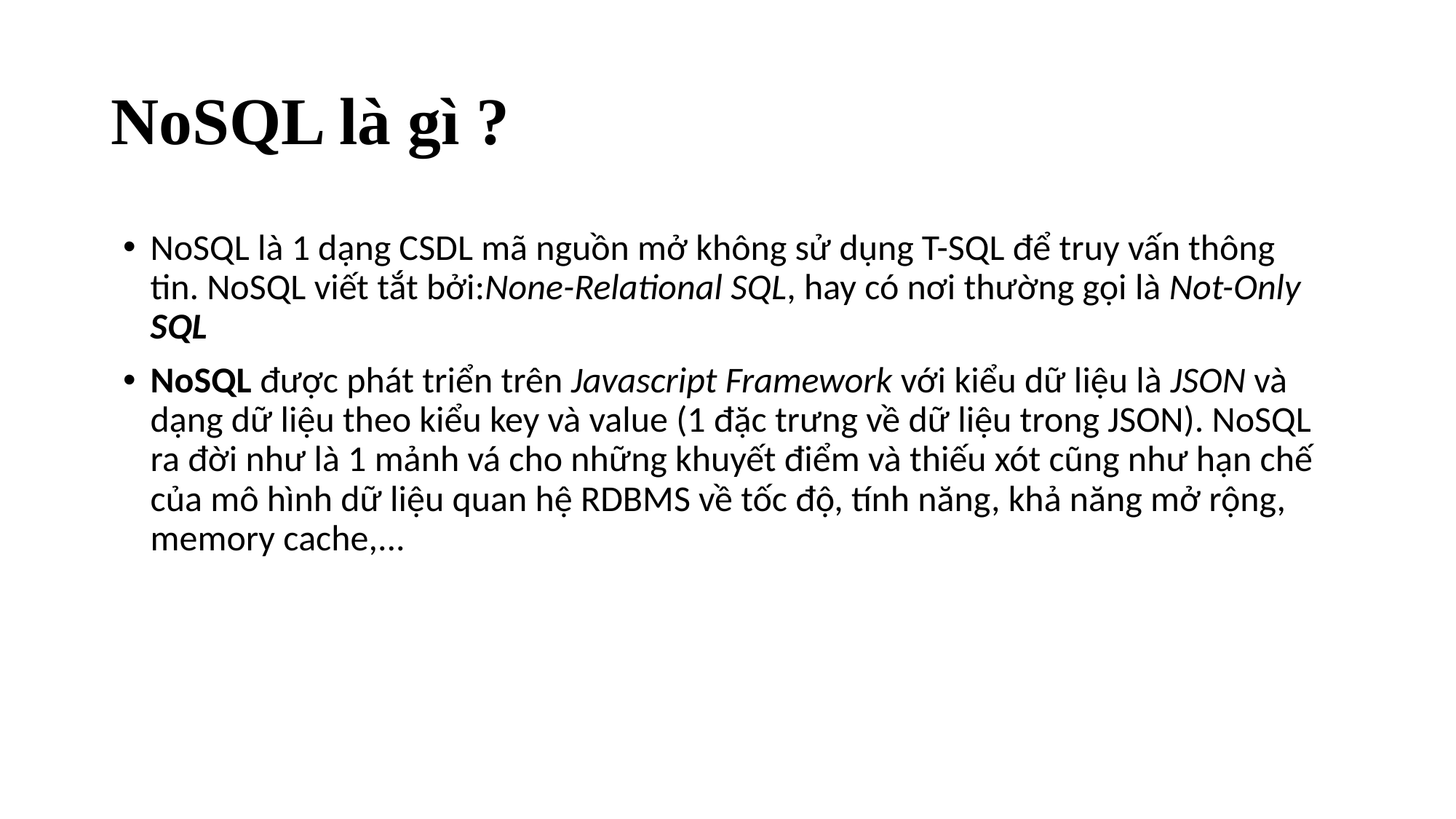

# NoSQL là gì ?
NoSQL là 1 dạng CSDL mã nguồn mở không sử dụng T-SQL để truy vấn thông tin. NoSQL viết tắt bởi:None-Relational SQL, hay có nơi thường gọi là Not-Only SQL
NoSQL được phát triển trên Javascript Framework với kiểu dữ liệu là JSON và dạng dữ liệu theo kiểu key và value (1 đặc trưng về dữ liệu trong JSON). NoSQL ra đời như là 1 mảnh vá cho những khuyết điểm và thiếu xót cũng như hạn chế của mô hình dữ liệu quan hệ RDBMS về tốc độ, tính năng, khả năng mở rộng, memory cache,...